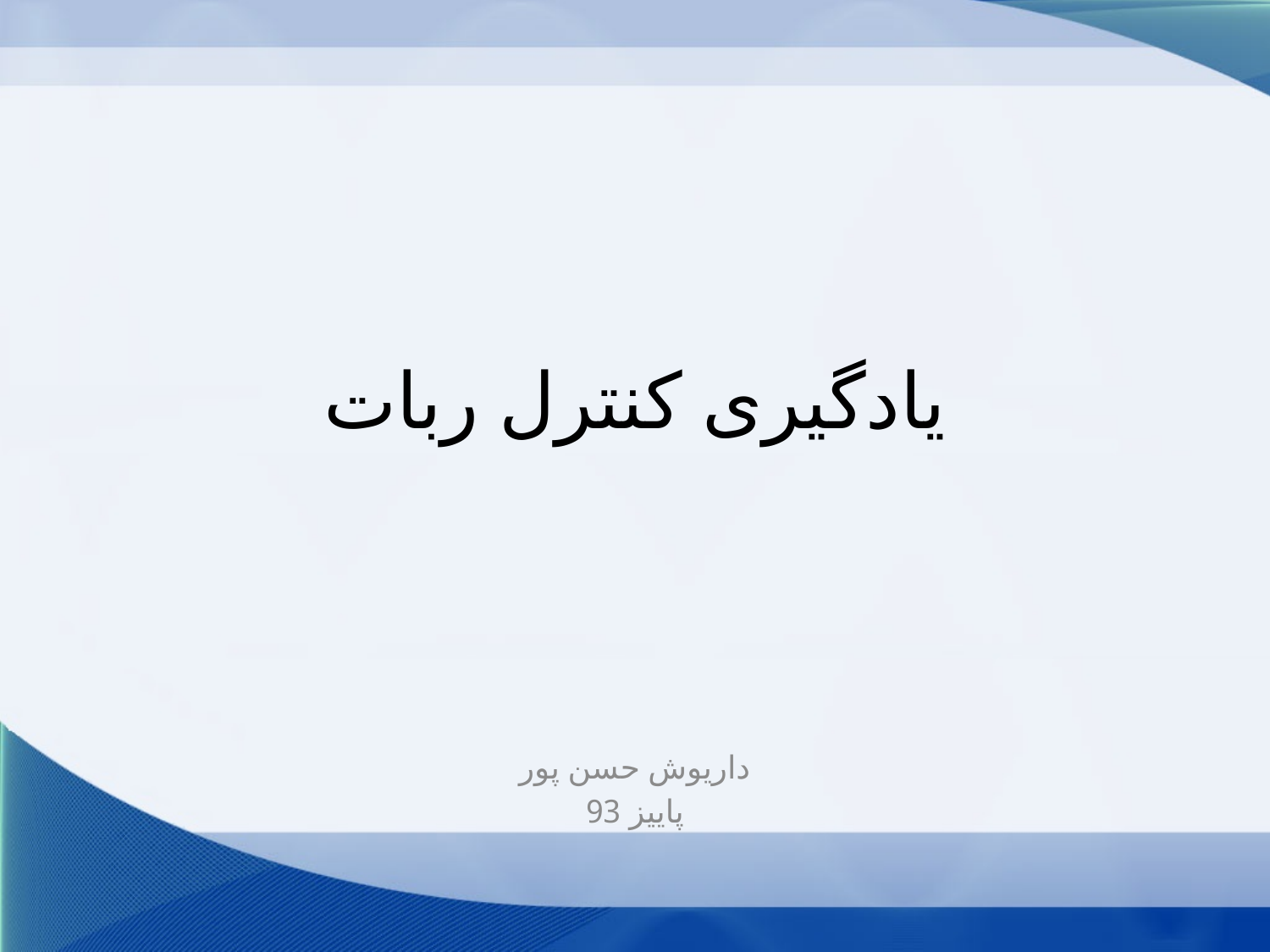

# یادگیری کنترل ربات
داریوش حسن پور
پاییز 93